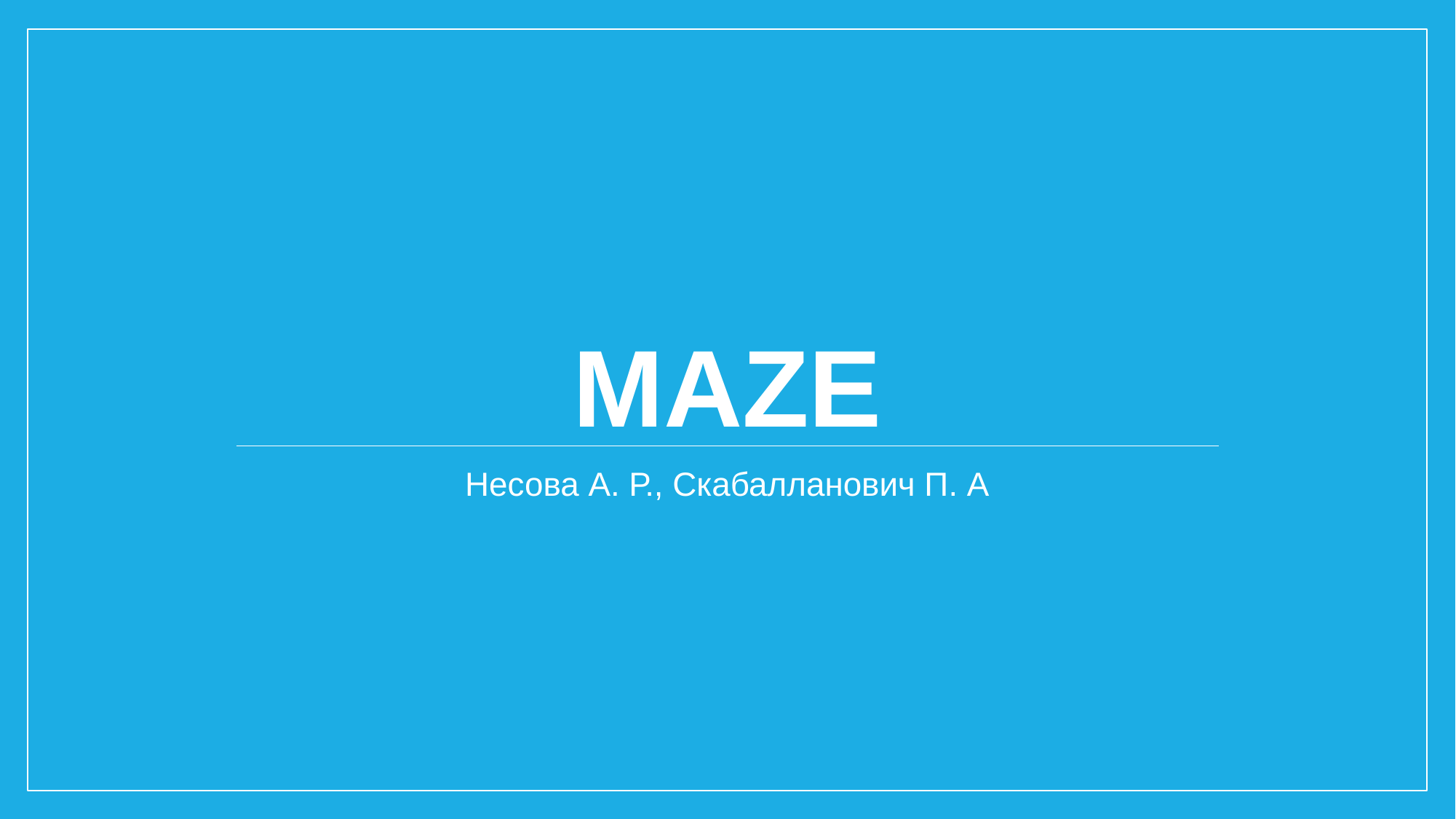

# MAZE
Несова А. Р., Скабалланович П. А